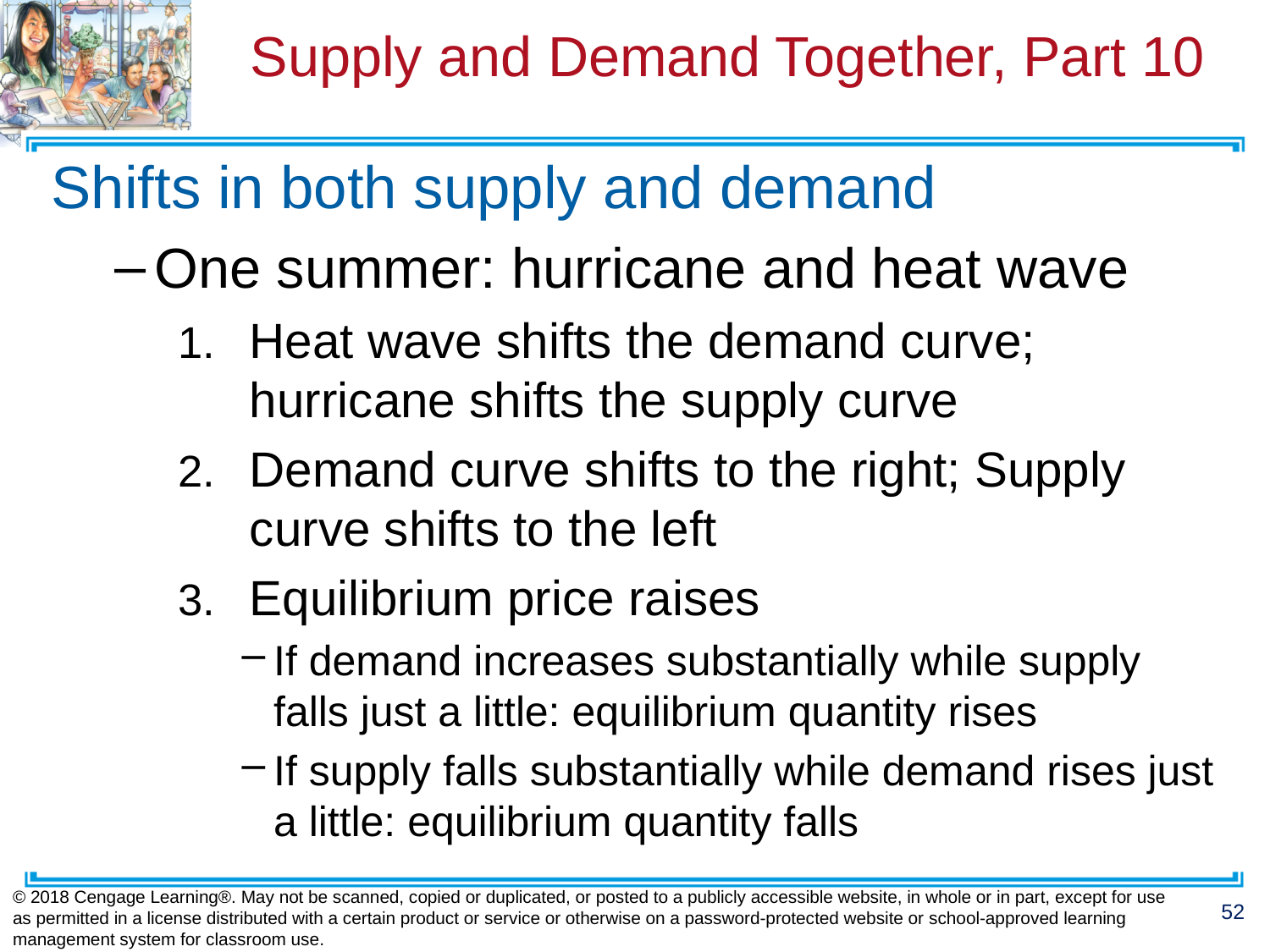

# Supply and Demand Together, Part 10
Shifts in both supply and demand
One summer: hurricane and heat wave
Heat wave shifts the demand curve; hurricane shifts the supply curve
Demand curve shifts to the right; Supply curve shifts to the left
Equilibrium price raises
If demand increases substantially while supply falls just a little: equilibrium quantity rises
If supply falls substantially while demand rises just a little: equilibrium quantity falls
© 2018 Cengage Learning®. May not be scanned, copied or duplicated, or posted to a publicly accessible website, in whole or in part, except for use as permitted in a license distributed with a certain product or service or otherwise on a password-protected website or school-approved learning management system for classroom use.
52